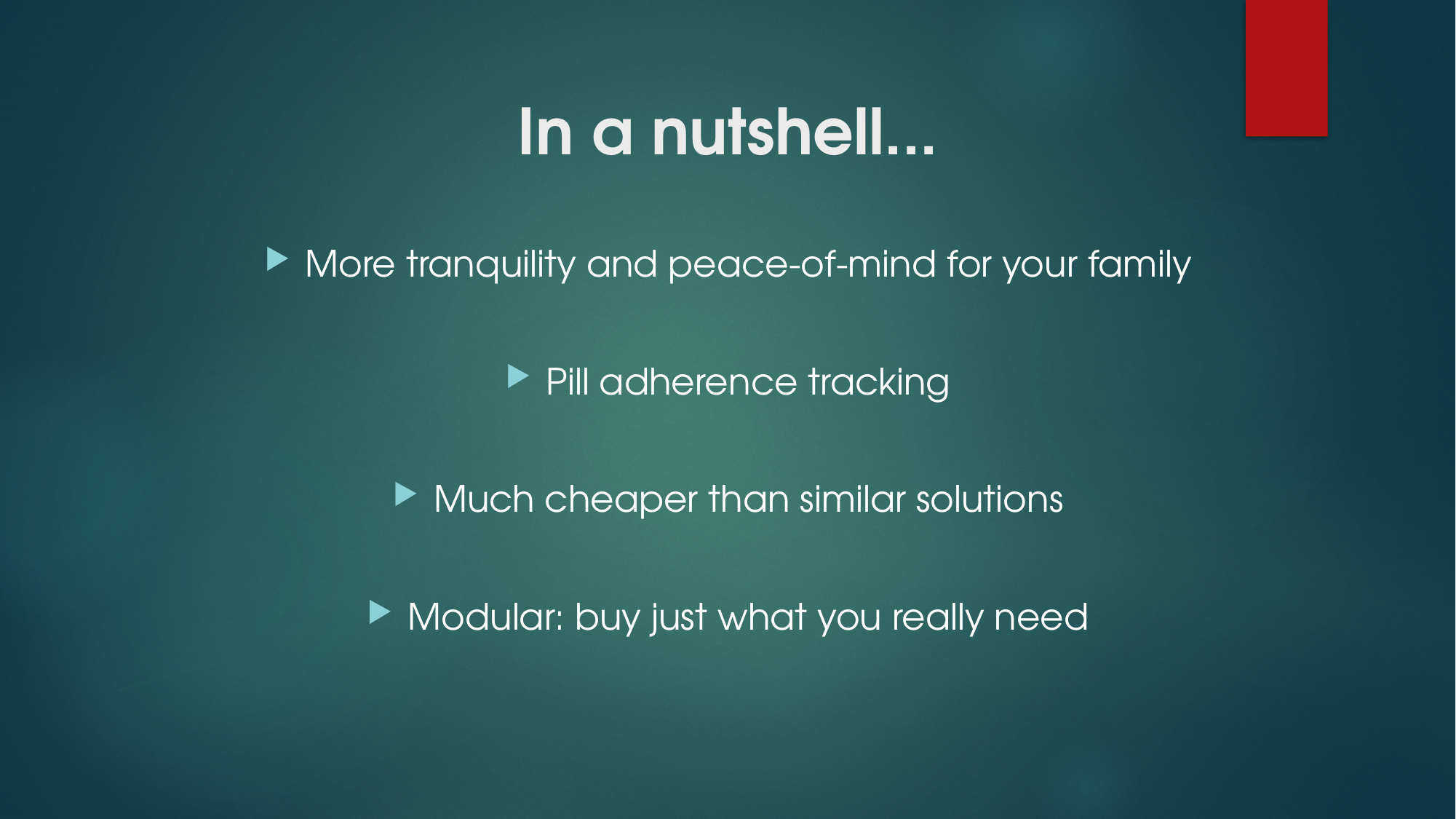

# In a nutshell...
More tranquility and peace-of-mind for your family

Pill adherence tracking

Much cheaper than similar solutions

Modular: buy just what you really need